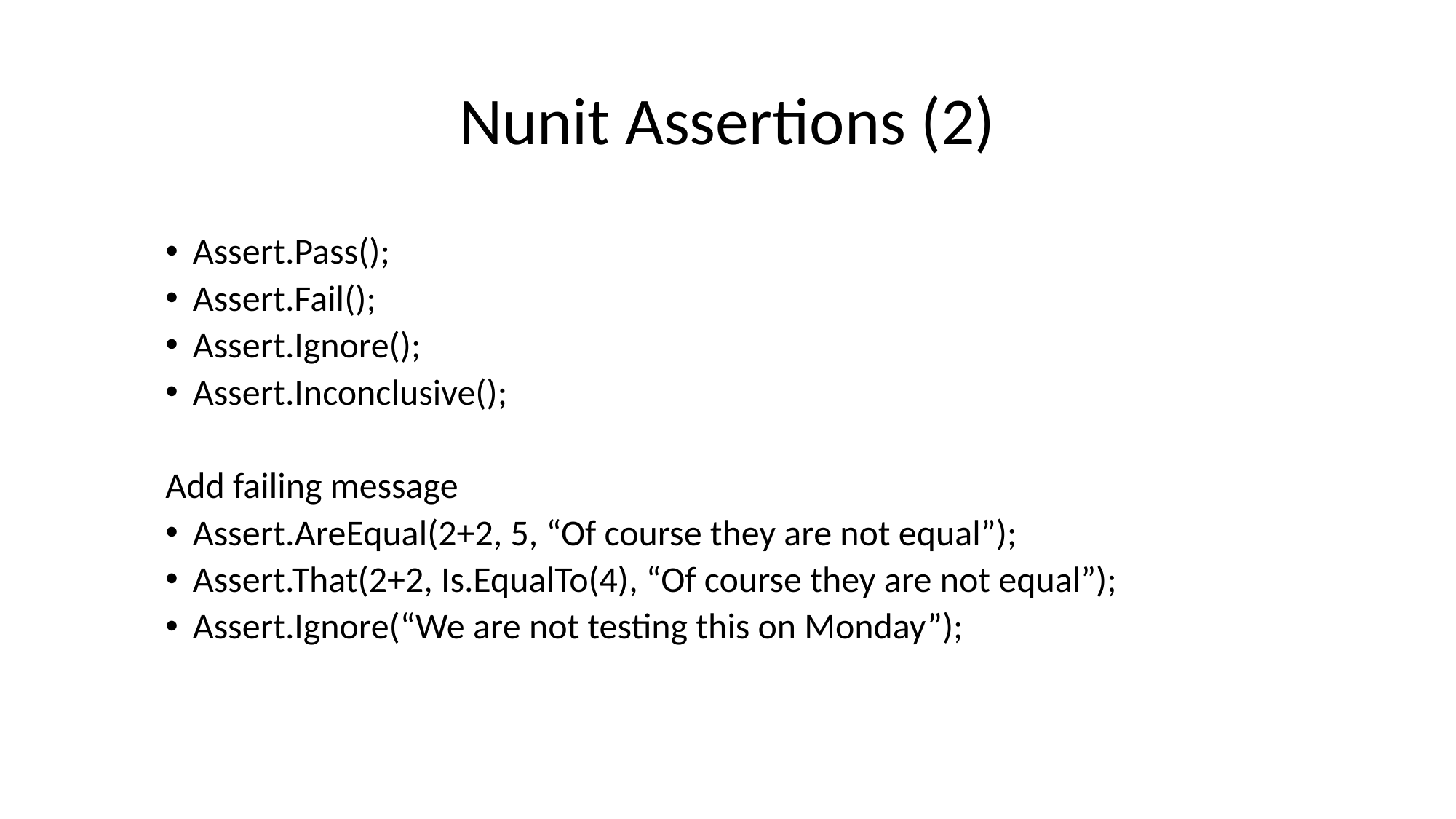

# Nunit Assertions (2)
Assert.Pass();
Assert.Fail();
Assert.Ignore();
Assert.Inconclusive();

Add failing message
Assert.AreEqual(2+2, 5, “Of course they are not equal”);
Assert.That(2+2, Is.EqualTo(4), “Of course they are not equal”);
Assert.Ignore(“We are not testing this on Monday”);